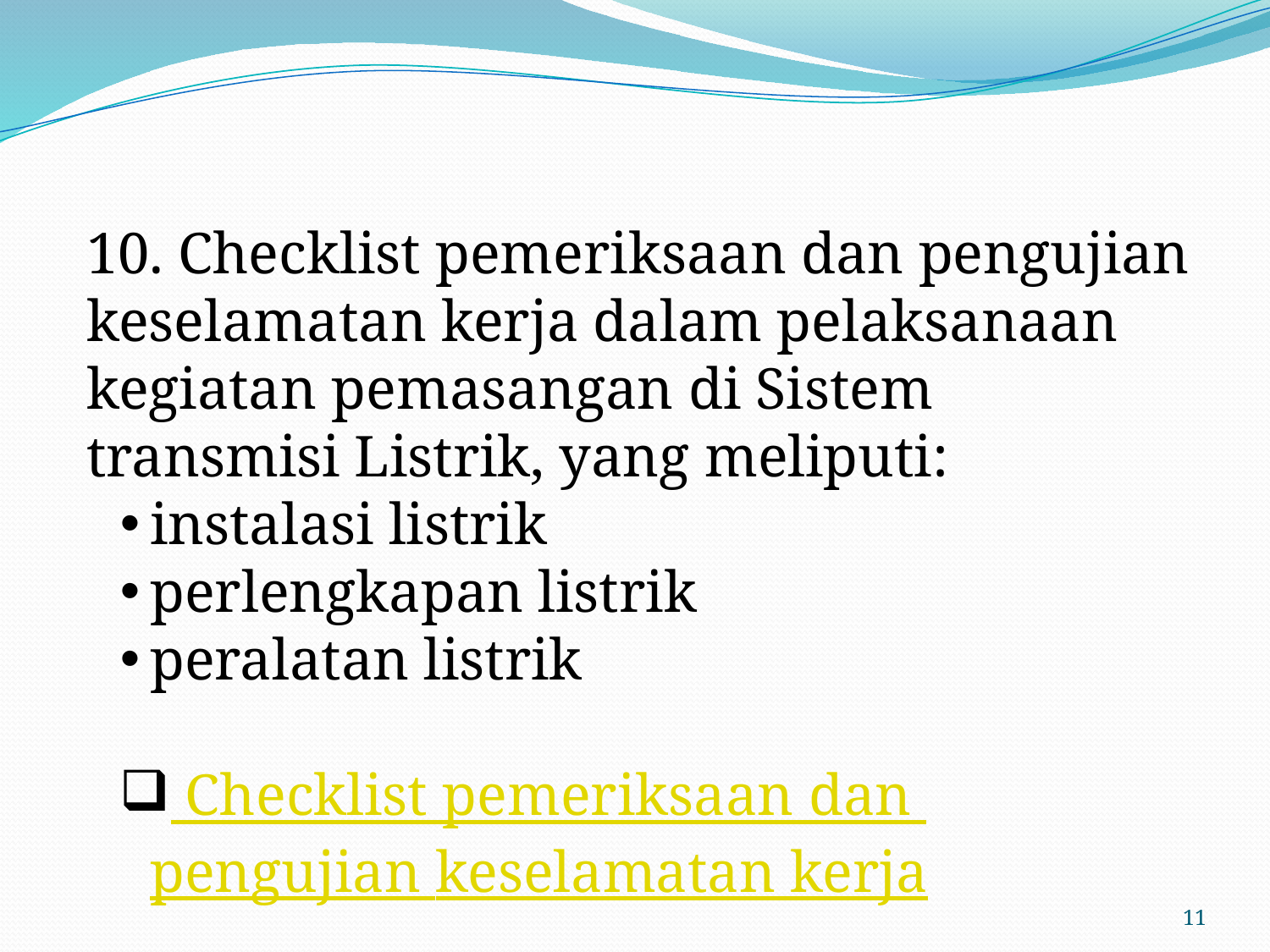

10. Checklist pemeriksaan dan pengujian keselamatan kerja dalam pelaksanaan kegiatan pemasangan di Sistem transmisi Listrik, yang meliputi:
instalasi listrik
perlengkapan listrik
peralatan listrik

 Checklist pemeriksaan dan pengujian keselamatan kerja

11